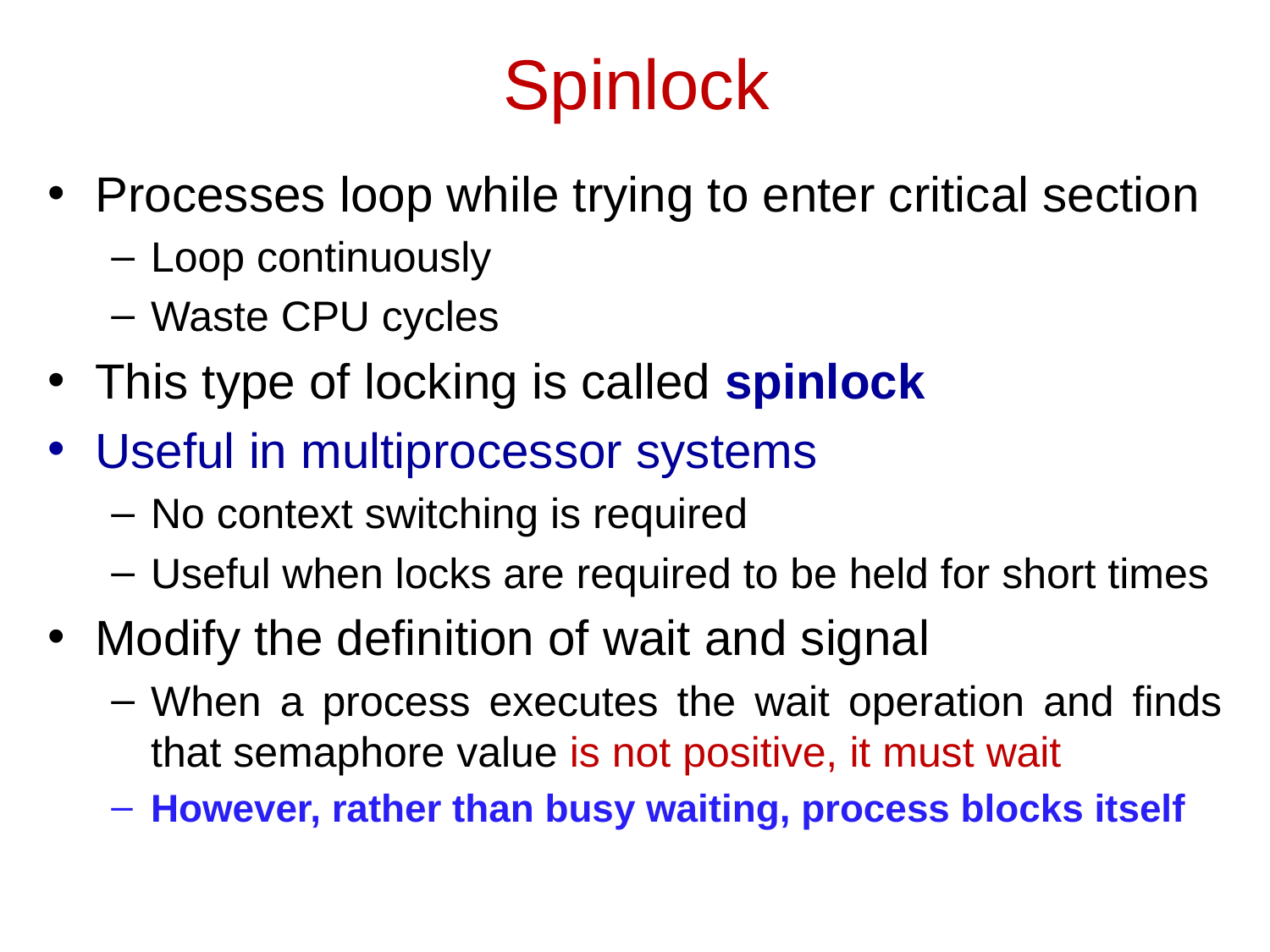

# Spinlock
Processes loop while trying to enter critical section
Loop continuously
Waste CPU cycles
This type of locking is called spinlock
Useful in multiprocessor systems
No context switching is required
Useful when locks are required to be held for short times
Modify the definition of wait and signal
When a process executes the wait operation and finds that semaphore value is not positive, it must wait
However, rather than busy waiting, process blocks itself